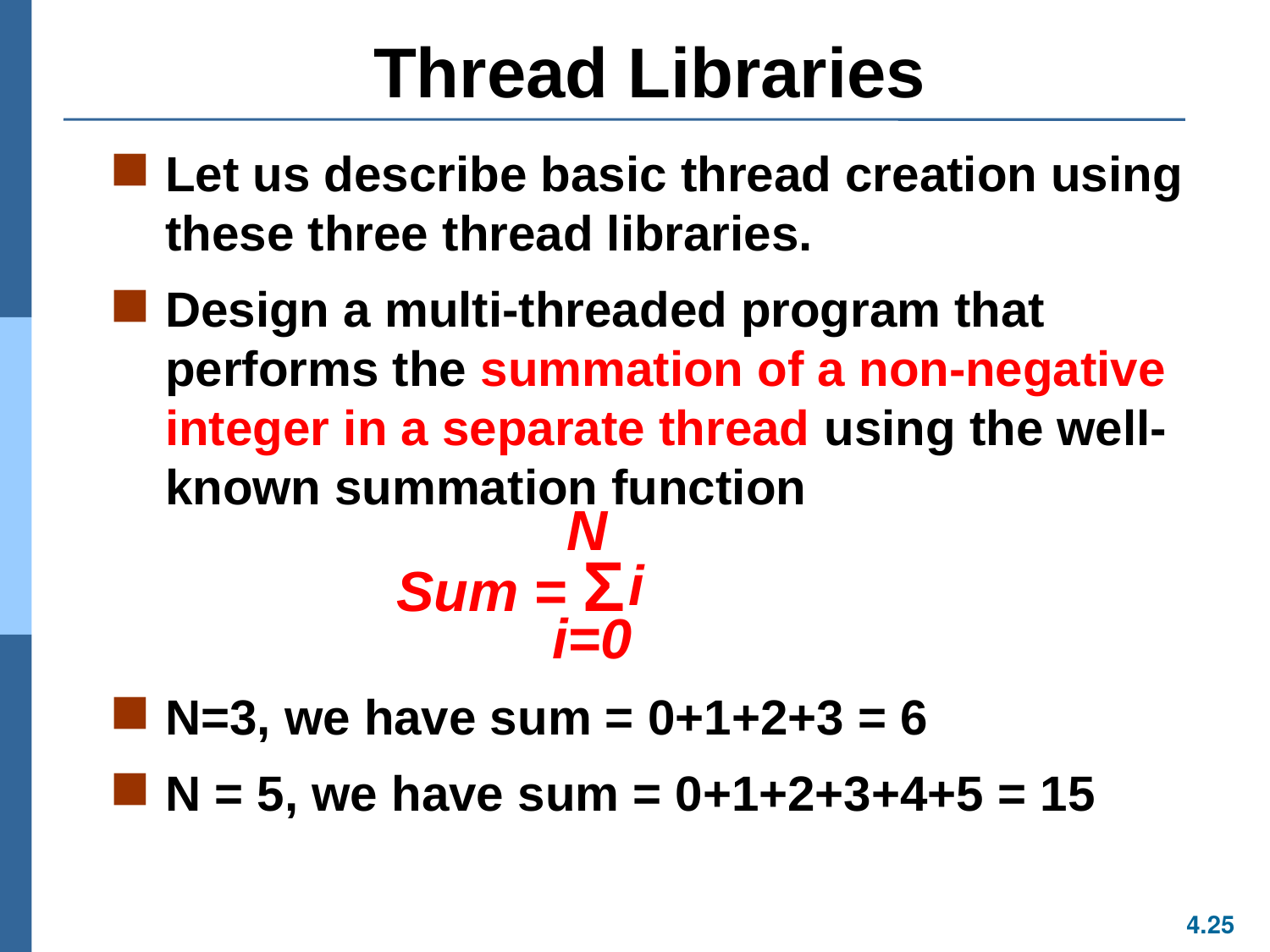

# Thread Libraries
Let us describe basic thread creation using these three thread libraries.
Design a multi-threaded program that performs the summation of a non-negative integer in a separate thread using the well-known summation function

N=3, we have sum = 0+1+2+3 = 6
N = 5, we have sum = 0+1+2+3+4+5 = 15
N
Sum = Σ
i
i=0